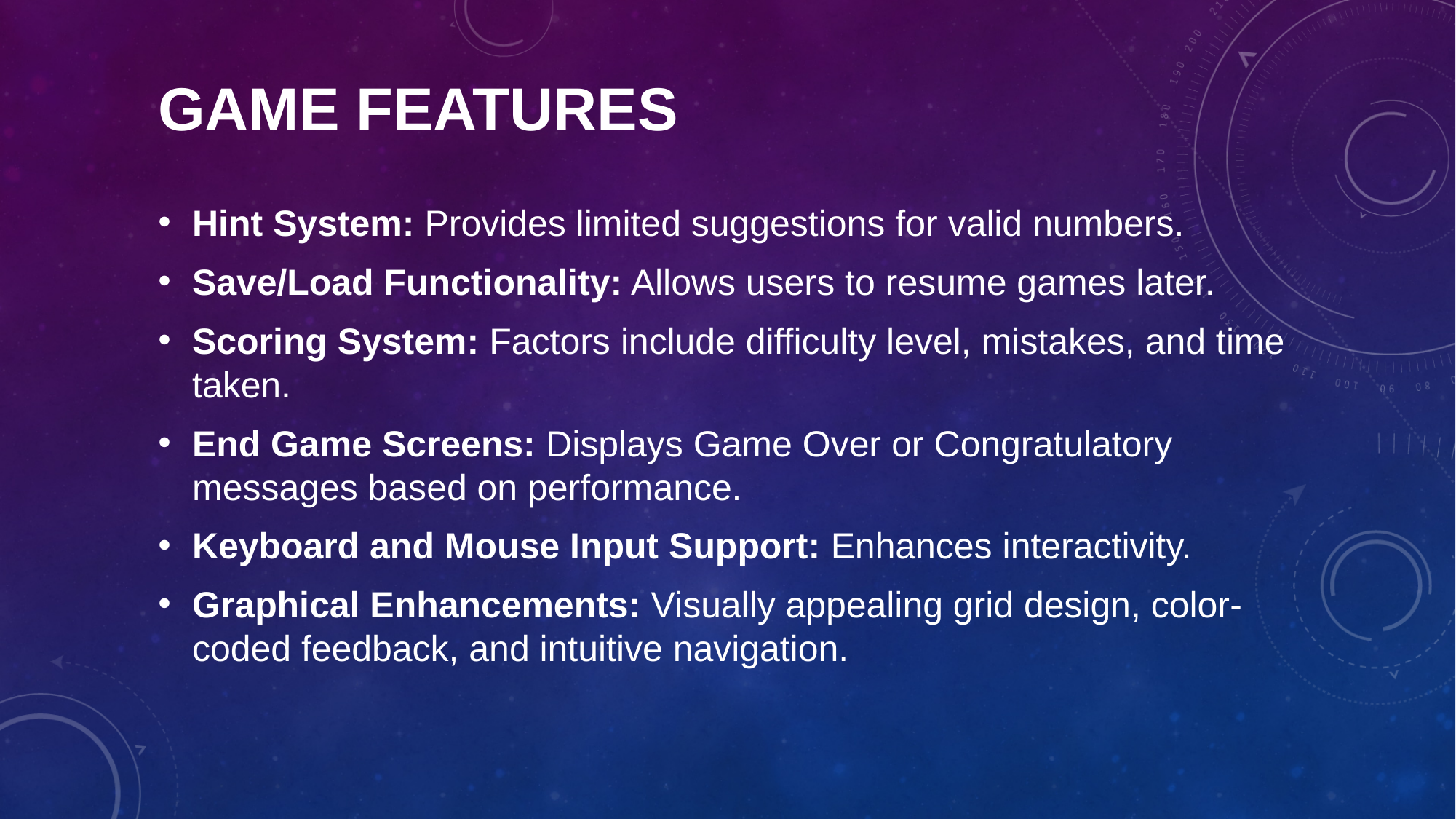

# Game Features
Hint System: Provides limited suggestions for valid numbers.
Save/Load Functionality: Allows users to resume games later.
Scoring System: Factors include difficulty level, mistakes, and time taken.
End Game Screens: Displays Game Over or Congratulatory messages based on performance.
Keyboard and Mouse Input Support: Enhances interactivity.
Graphical Enhancements: Visually appealing grid design, color-coded feedback, and intuitive navigation.